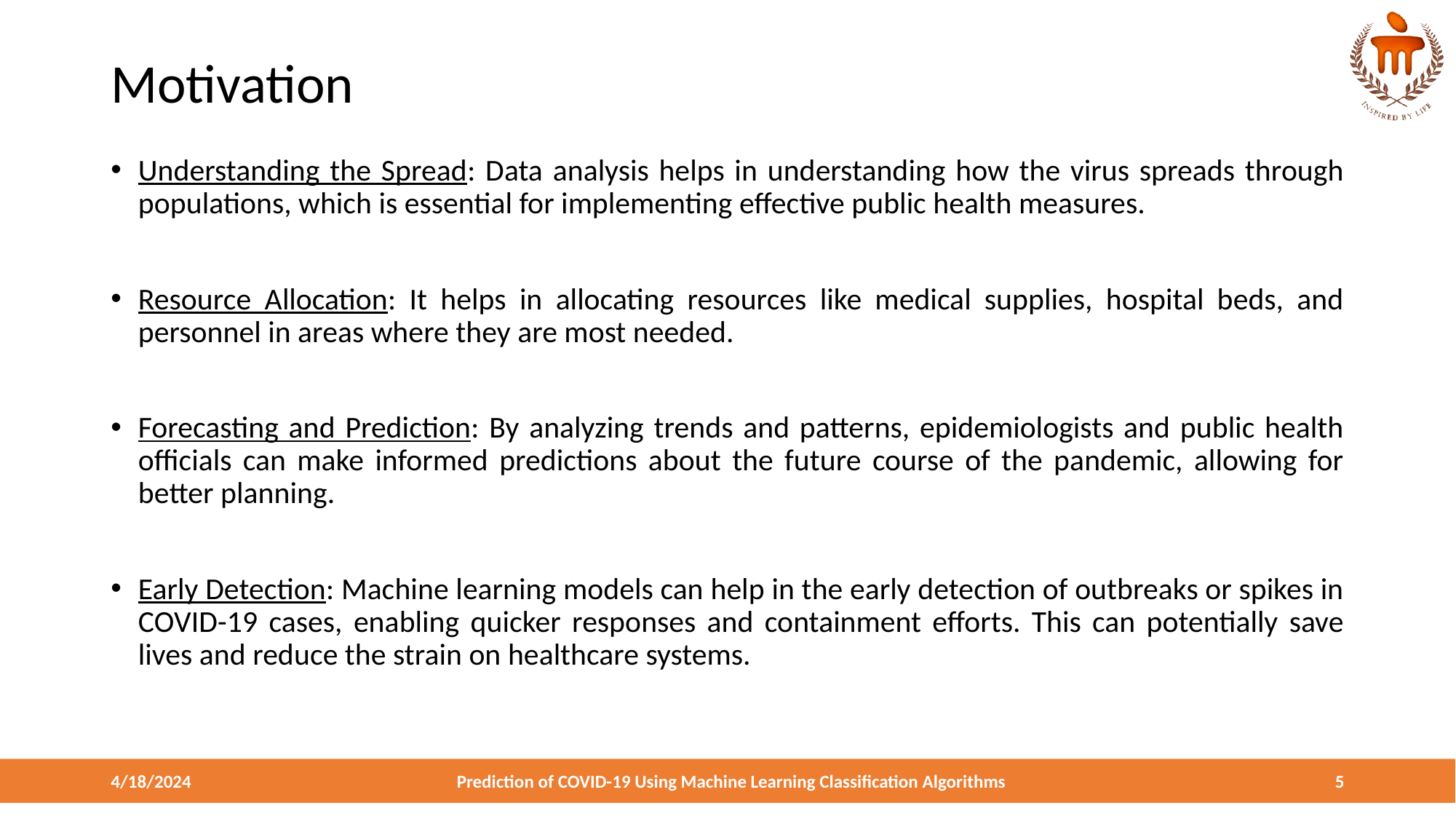

# Motivation
Understanding the Spread: Data analysis helps in understanding how the virus spreads through populations, which is essential for implementing effective public health measures.

Resource Allocation: It helps in allocating resources like medical supplies, hospital beds, and personnel in areas where they are most needed.

Forecasting and Prediction: By analyzing trends and patterns, epidemiologists and public health officials can make informed predictions about the future course of the pandemic, allowing for better planning.

Early Detection: Machine learning models can help in the early detection of outbreaks or spikes in COVID-19 cases, enabling quicker responses and containment efforts. This can potentially save lives and reduce the strain on healthcare systems.

4/18/2024
Prediction of COVID-19 Using Machine Learning Classification Algorithms
5